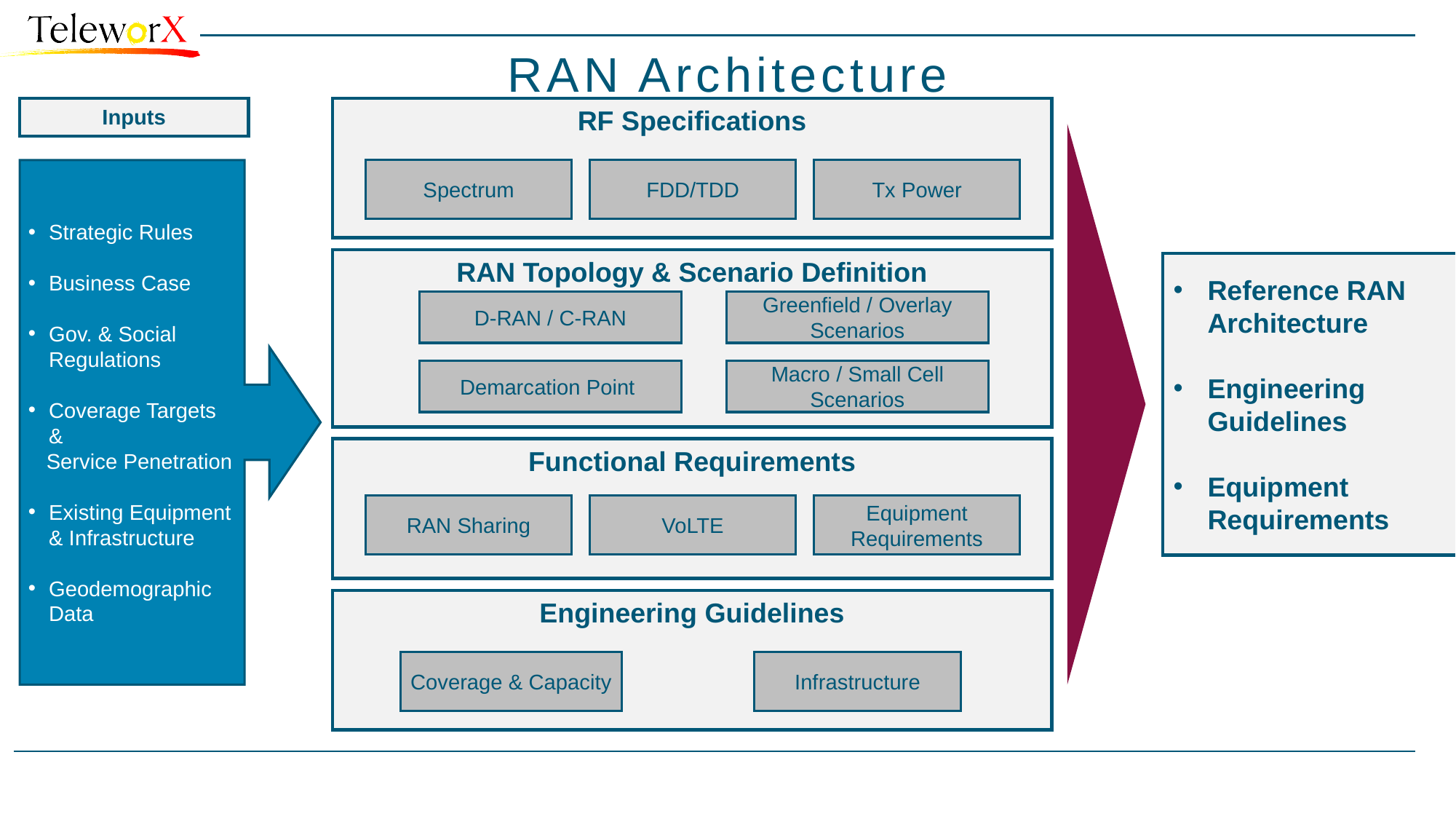

# RAN Architecture
Inputs
RF Specifications
Tx Power
Strategic Rules

Business Case

Gov. & Social Regulations

Coverage Targets  &
   Service Penetration

Existing Equipment & Infrastructure

Geodemographic Data
Spectrum
FDD/TDD
RAN Topology & Scenario Definition
Reference RAN Architecture

Engineering Guidelines

Equipment Requirements
D-RAN / C-RAN
Greenfield / Overlay Scenarios
Demarcation Point
Macro / Small Cell Scenarios

Functional Requirements
Equipment Requirements
RAN Sharing
VoLTE
Engineering Guidelines
Coverage & Capacity
Infrastructure